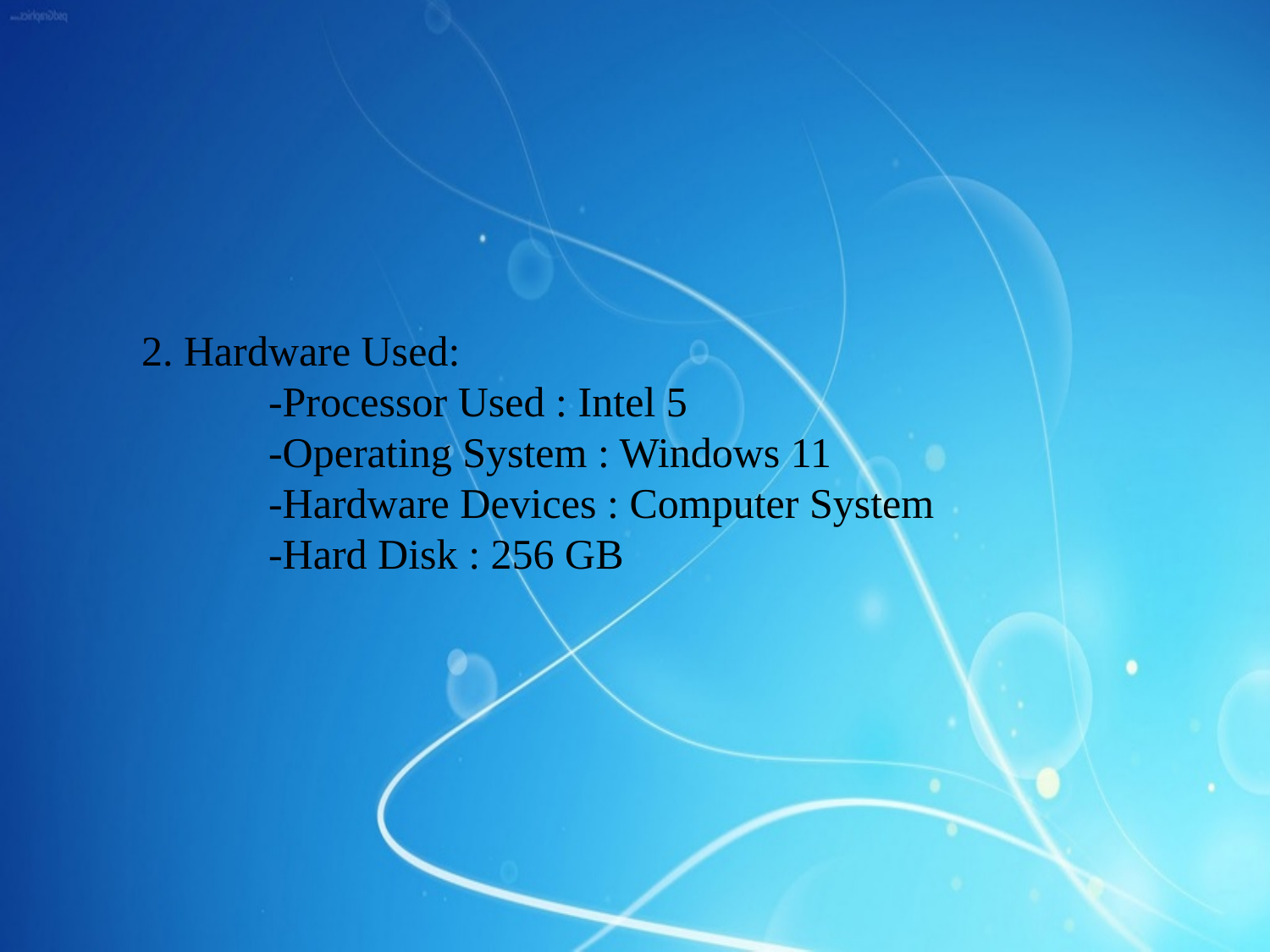

2. Hardware Used:
	-Processor Used : Intel 5
	-Operating System : Windows 11
	-Hardware Devices : Computer System
	-Hard Disk : 256 GB